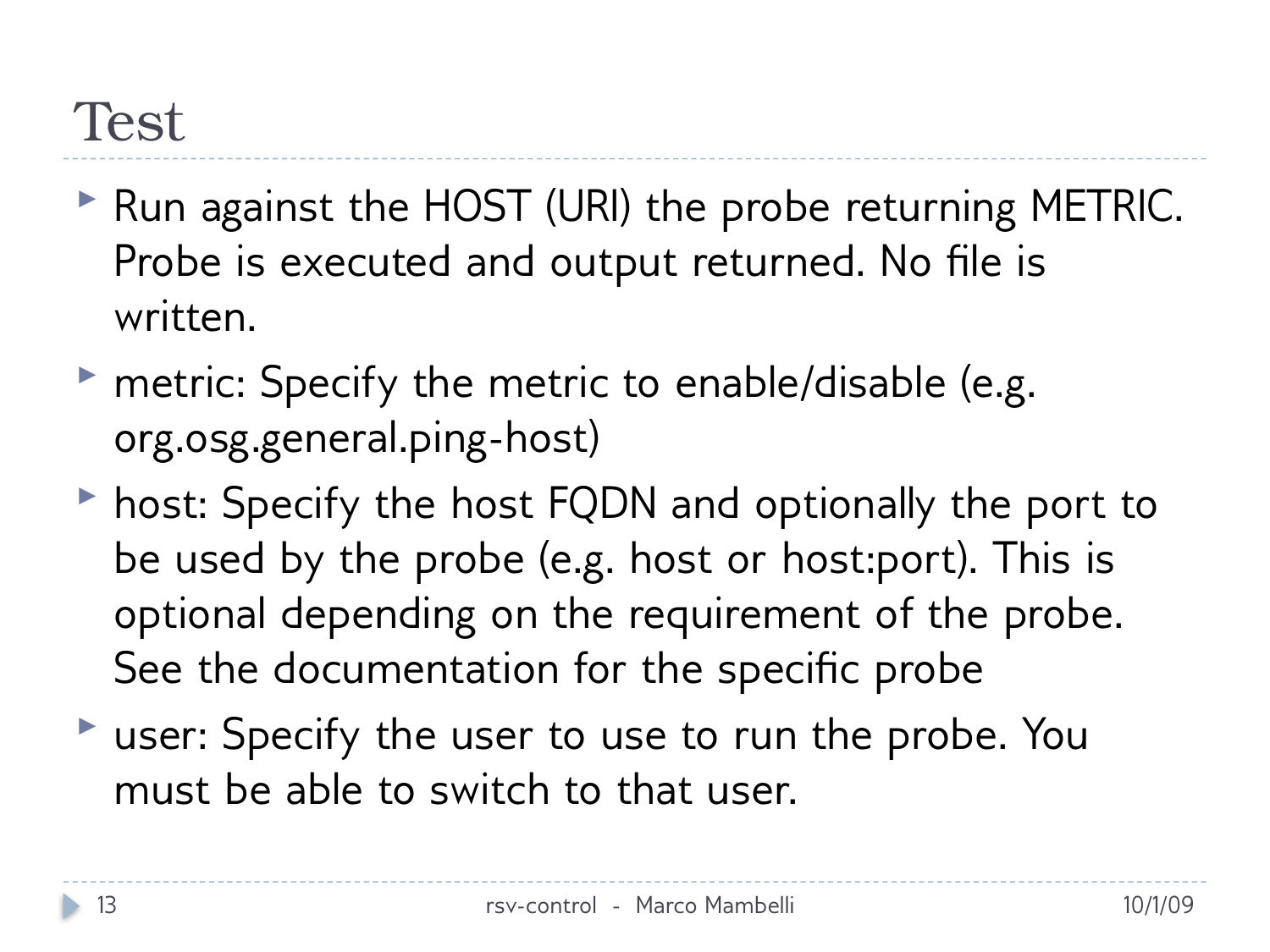

# Test
Run against the HOST (URI) the probe returning METRIC. Probe is executed and output returned. No file is written.
metric: Specify the metric to enable/disable (e.g. org.osg.general.ping-host)
host: Specify the host FQDN and optionally the port to be used by the probe (e.g. host or host:port). This is optional depending on the requirement of the probe. See the documentation for the specific probe
user: Specify the user to use to run the probe. You must be able to switch to that user.
13
rsv-control  -  Marco Mambelli
10/1/09